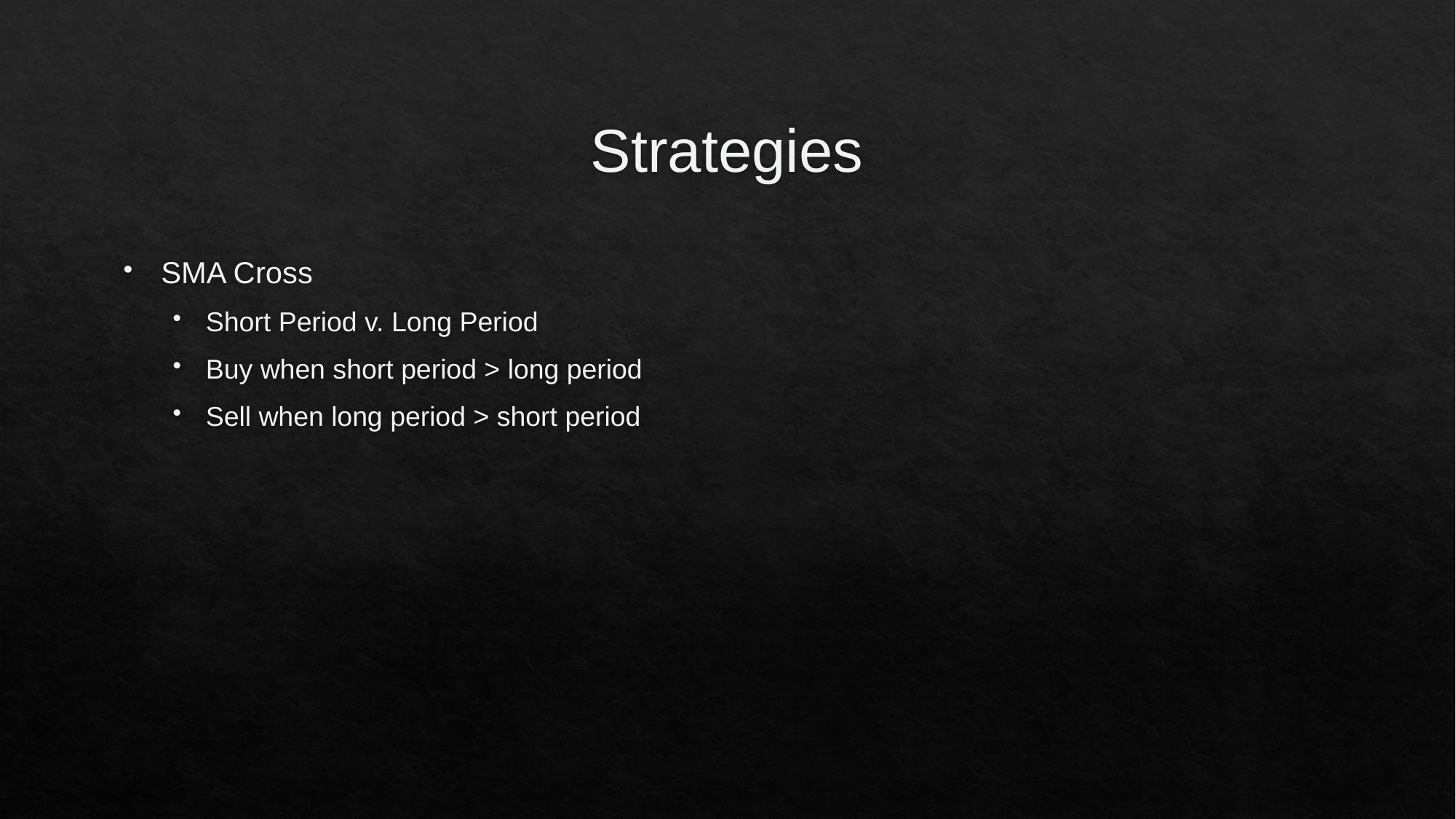

# Strategies
SMA Cross
Short Period v. Long Period
Buy when short period > long period
Sell when long period > short period